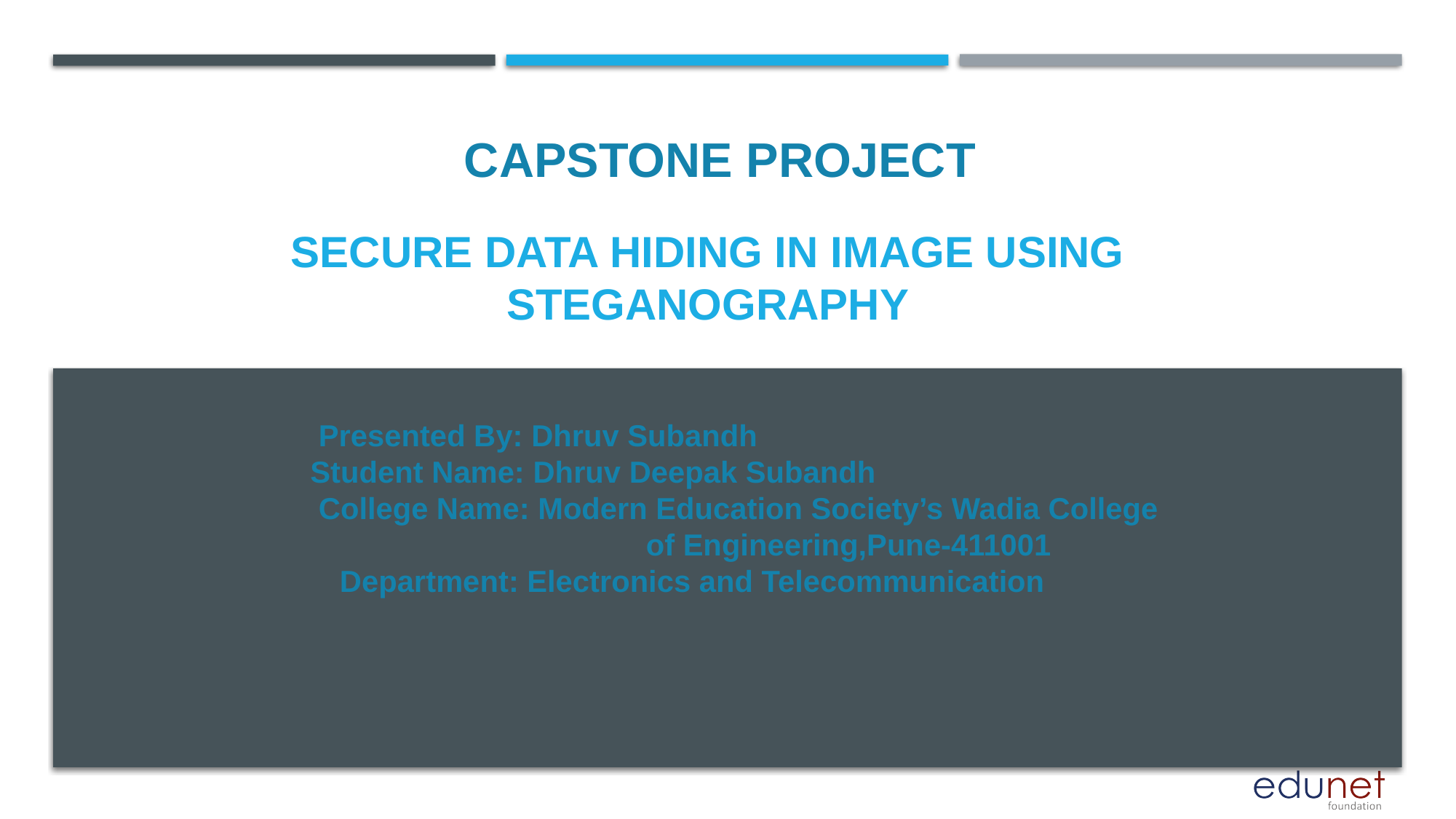

CAPSTONE PROJECT
# Secure Data Hiding in Image Using Steganography
    Presented By: Dhruv Subandh
   Student Name: Dhruv Deepak Subandh
    College Name: Modern Education Society’s Wadia College                       		    of Engineering,Pune-411001
Department: Electronics and Telecommunication